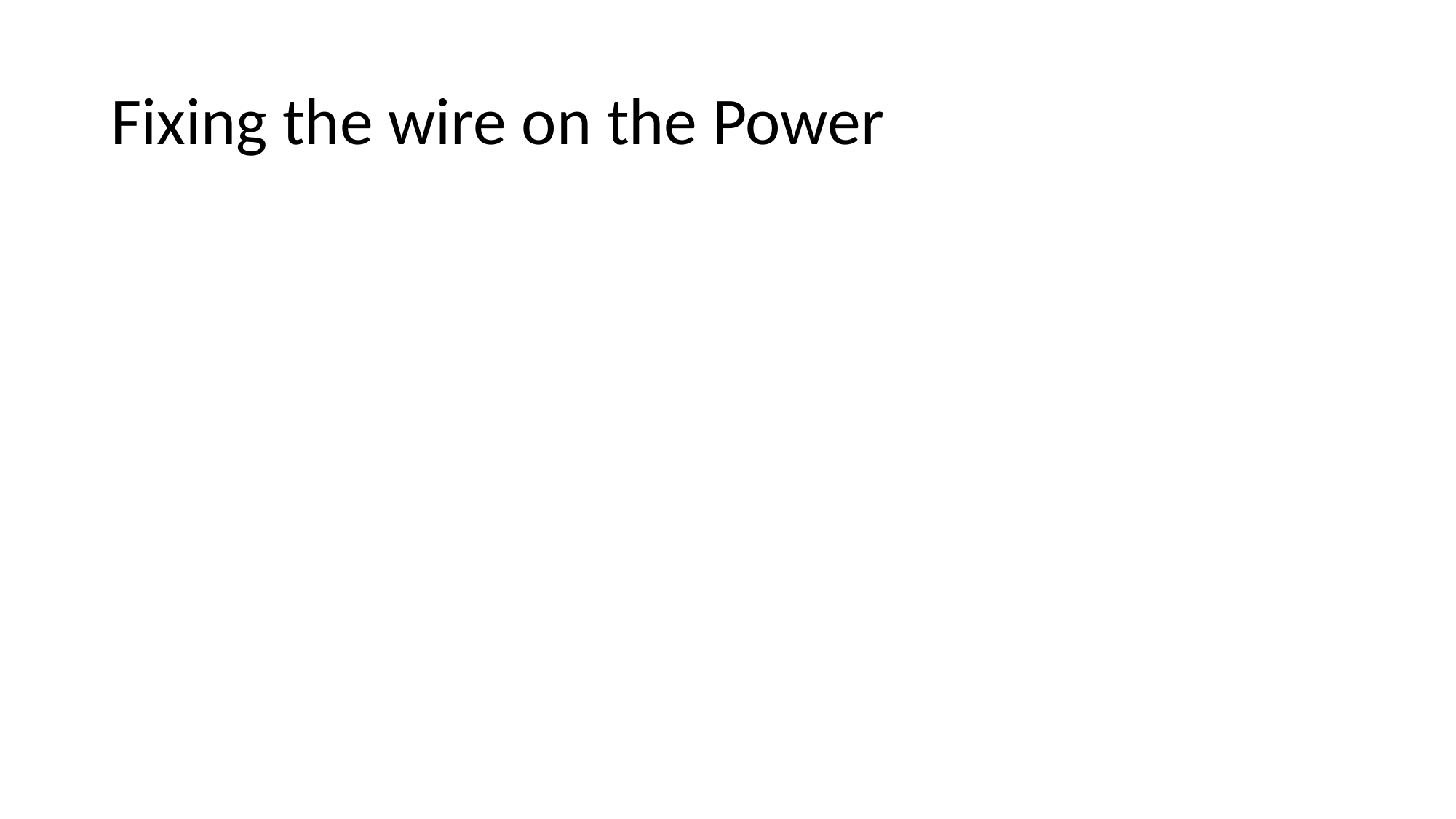

# Fixing the wire on the Power